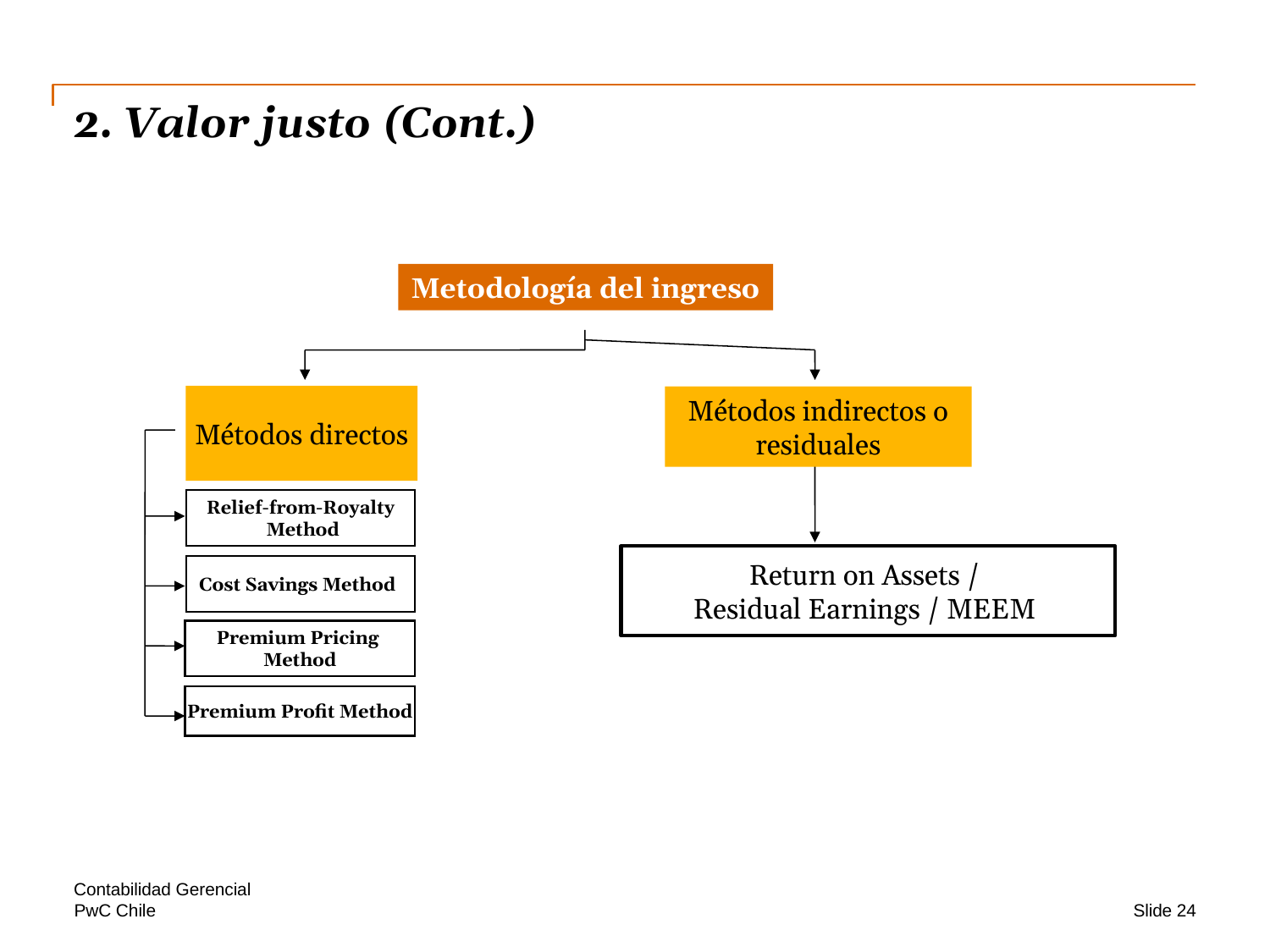

# 2. Valor justo (Cont.)
Metodología del ingreso

Métodos directos
Métodos indirectos o residuales

Relief-from-Royalty
 Method

Return on Assets /
Residual Earnings / MEEM
Cost Savings Method

Premium Pricing
Method

Premium Profit Method

Contabilidad Gerencial
PwC Chile
Slide 24